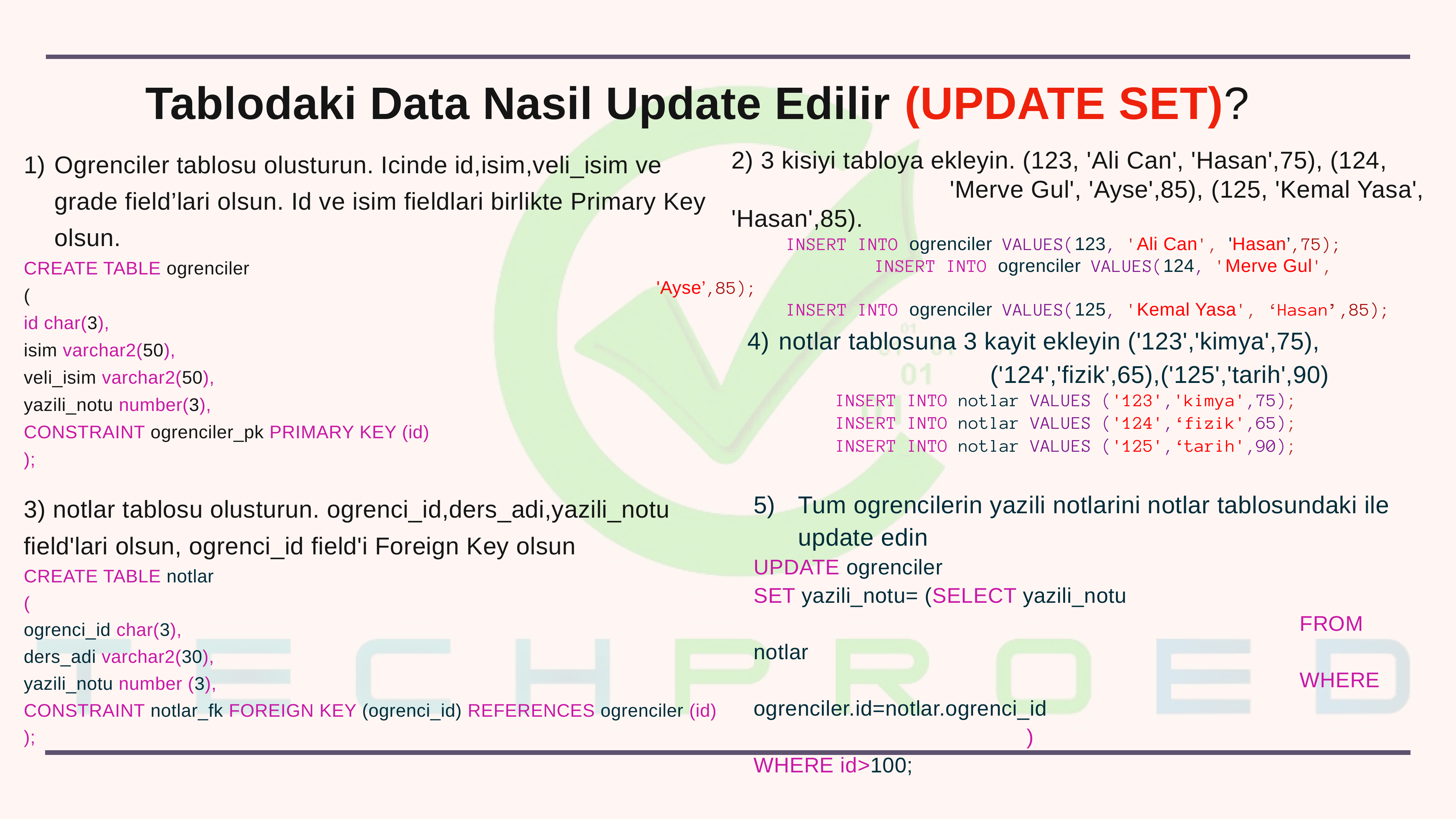

Tablodaki Data Nasil Update Edilir (UPDATE SET)?
Ogrenciler tablosu olusturun. Icinde id,isim,veli_isim ve grade field’lari olsun. Id ve isim fieldlari birlikte Primary Key olsun.
CREATE TABLE ogrenciler
(
id char(3),
isim varchar2(50),
veli_isim varchar2(50),
yazili_notu number(3),
CONSTRAINT ogrenciler_pk PRIMARY KEY (id)
);
2) 3 kisiyi tabloya ekleyin. (123, 'Ali Can', 'Hasan',75), (124, 				'Merve Gul', 'Ayse',85), (125, 'Kemal Yasa', 'Hasan',85).
	INSERT INTO ogrenciler VALUES(123, 'Ali Can', 'Hasan’,75);
				INSERT INTO ogrenciler VALUES(124, 'Merve Gul', 'Ayse’,85);
	INSERT INTO ogrenciler VALUES(125, 'Kemal Yasa', ‘Hasan’,85);
4)	 notlar tablosuna 3 kayit ekleyin ('123','kimya',75), 						('124','fizik',65),('125','tarih',90)
INSERT INTO notlar VALUES ('123','kimya',75);
INSERT INTO notlar VALUES ('124',‘fizik',65);
INSERT INTO notlar VALUES ('125',‘tarih',90);

3) notlar tablosu olusturun. ogrenci_id,ders_adi,yazili_notu field'lari olsun, ogrenci_id field'i Foreign Key olsun
CREATE TABLE notlar
(
ogrenci_id char(3),
ders_adi varchar2(30),
yazili_notu number (3),
CONSTRAINT notlar_fk FOREIGN KEY (ogrenci_id) REFERENCES ogrenciler (id) );
Tum ogrencilerin yazili notlarini notlar tablosundaki ile update edin
UPDATE ogrenciler
SET yazili_notu= (SELECT yazili_notu
  										FROM notlar
										WHERE ogrenciler.id=notlar.ogrenci_id                									)
WHERE id>100;